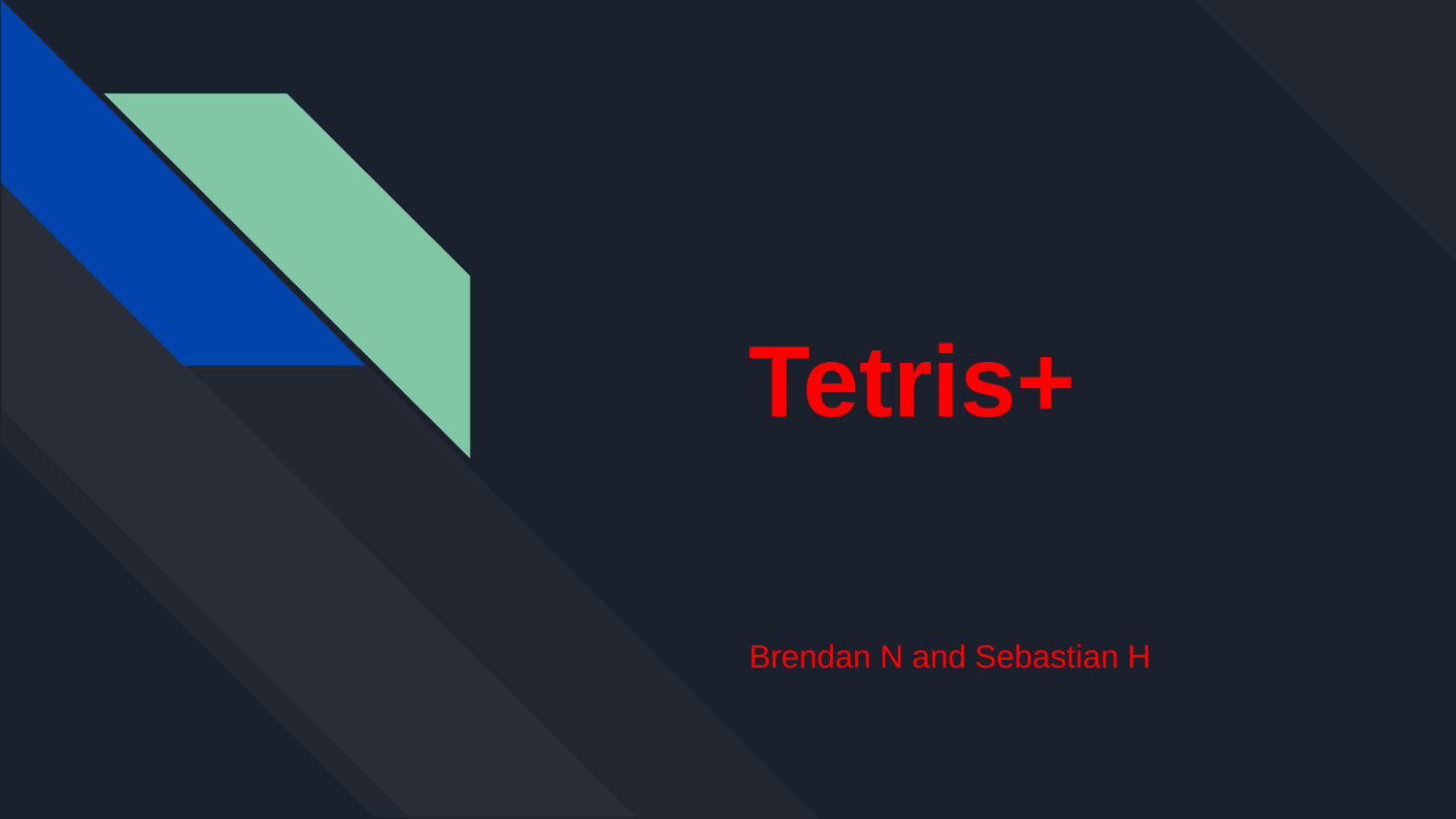

# Tetris+
Brendan N and Sebastian H